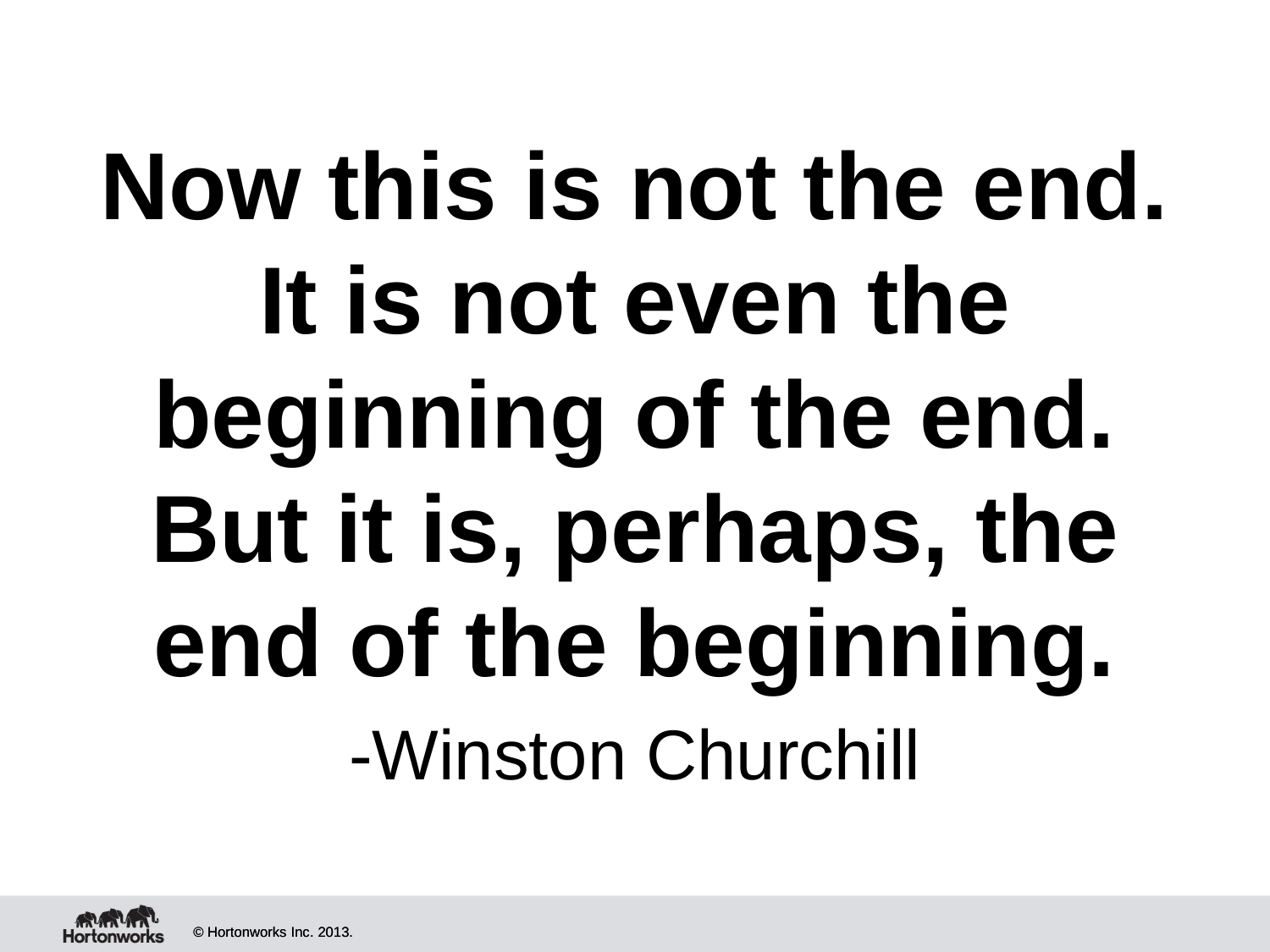

Now this is not the end. It is not even the beginning of the end. But it is, perhaps, the end of the beginning.
-Winston Churchill